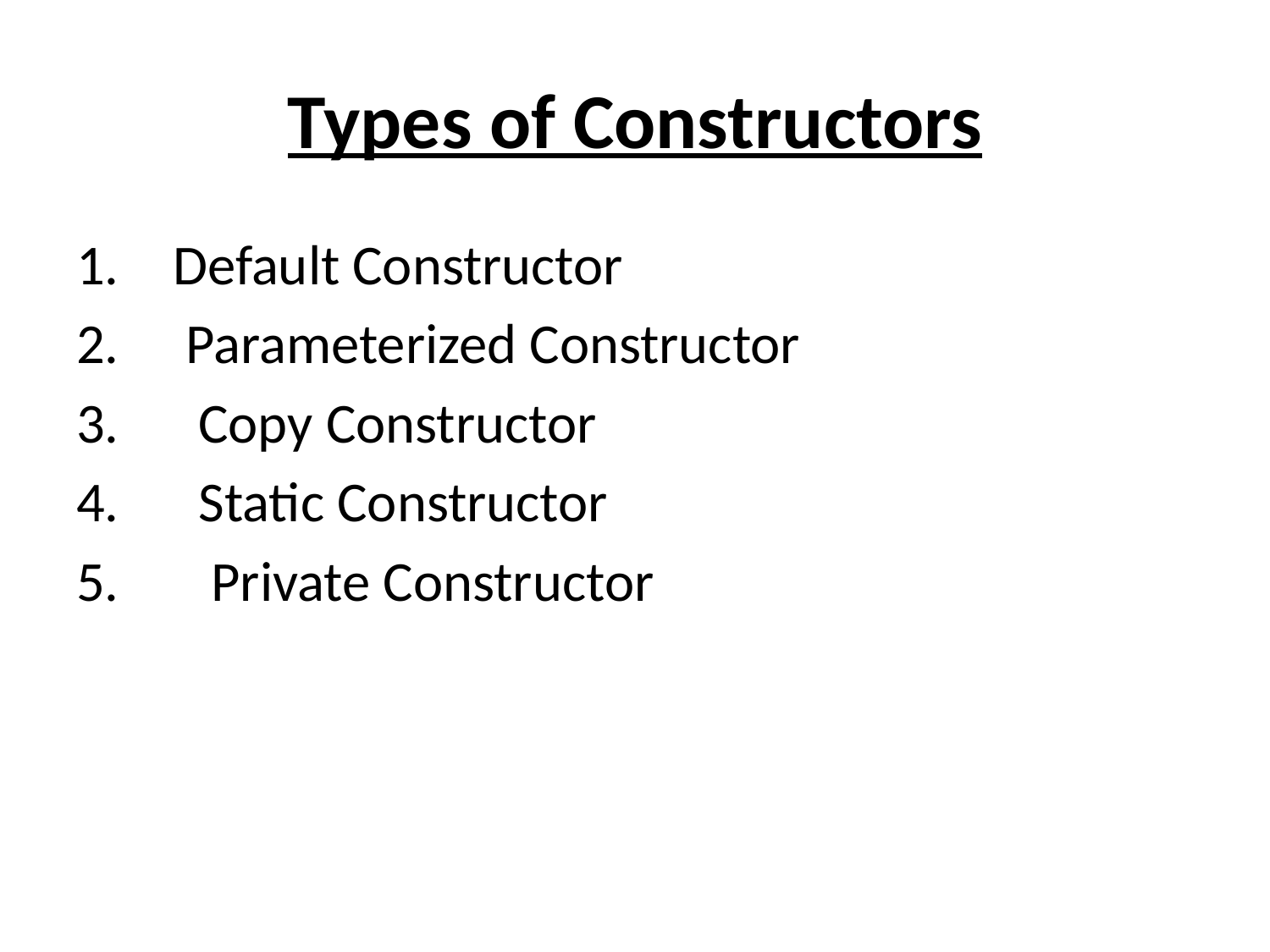

# Types of Constructors
  Default Constructor
   Parameterized Constructor
    Copy Constructor
    Static Constructor
     Private Constructor